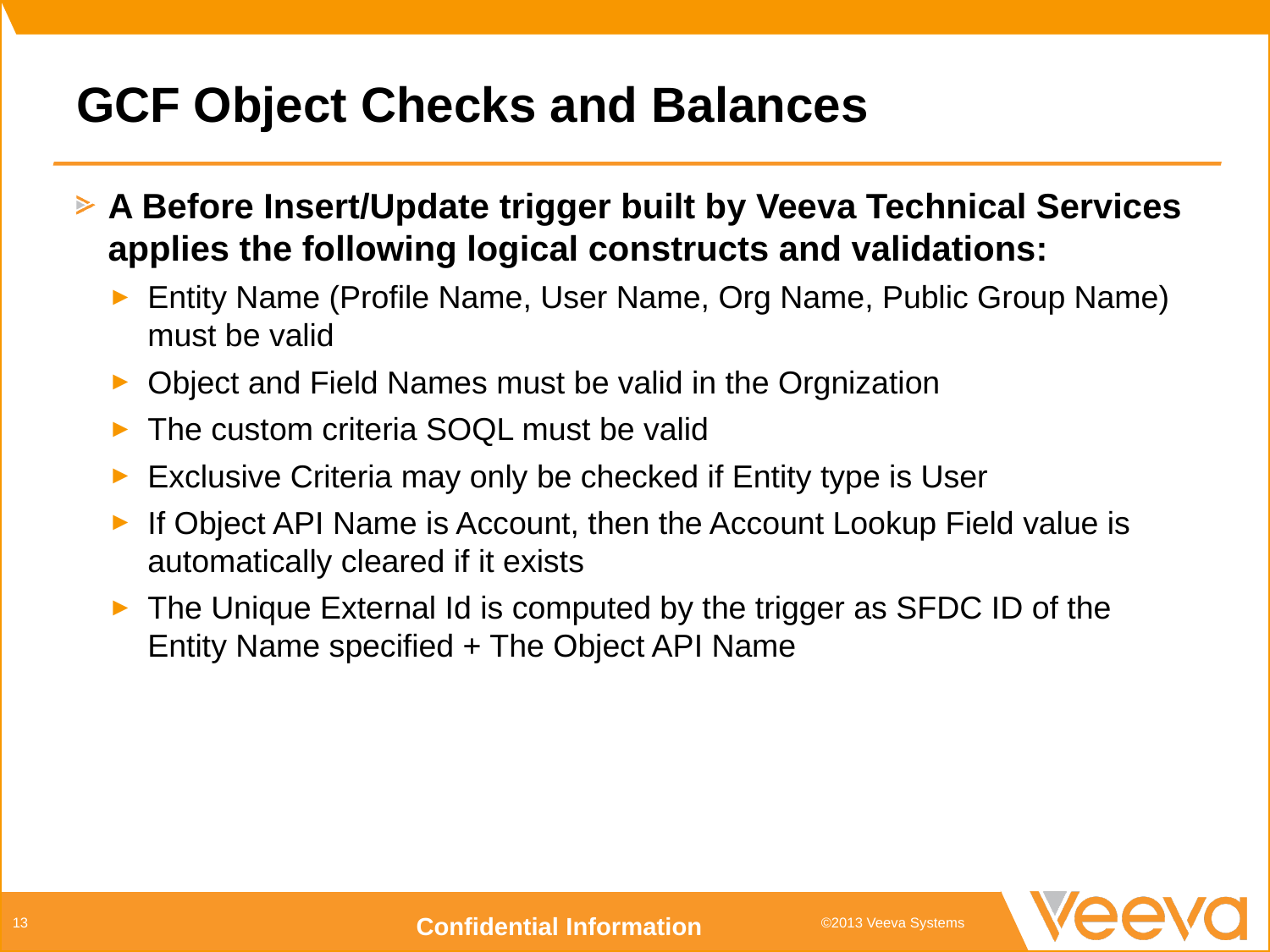

# GCF Object Checks and Balances
A Before Insert/Update trigger built by Veeva Technical Services applies the following logical constructs and validations:
Entity Name (Profile Name, User Name, Org Name, Public Group Name) must be valid
Object and Field Names must be valid in the Orgnization
The custom criteria SOQL must be valid
Exclusive Criteria may only be checked if Entity type is User
If Object API Name is Account, then the Account Lookup Field value is automatically cleared if it exists
The Unique External Id is computed by the trigger as SFDC ID of the Entity Name specified + The Object API Name